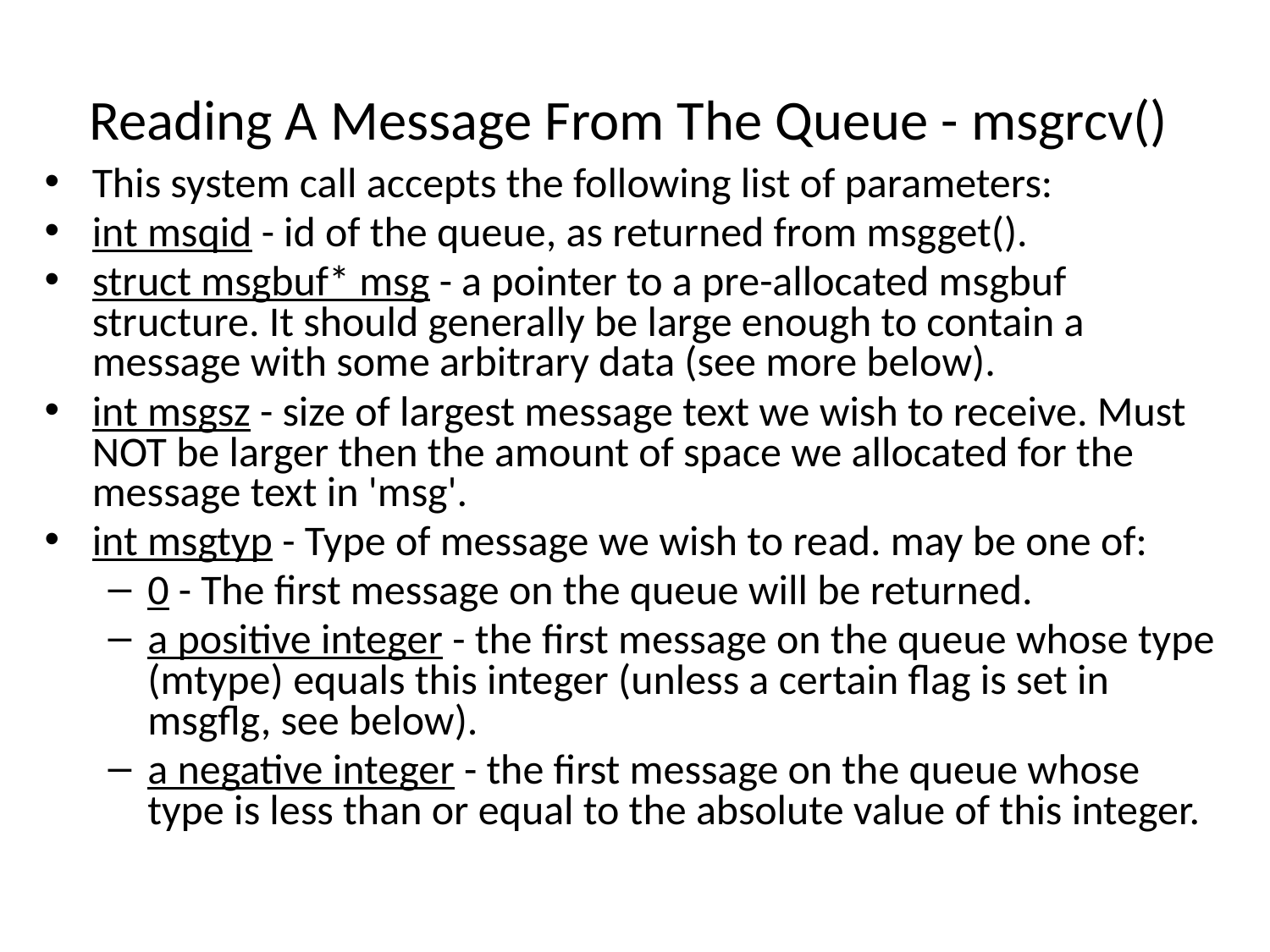

# Reading A Message From The Queue - msgrcv()
This system call accepts the following list of parameters:
int msqid - id of the queue, as returned from msgget().
struct msgbuf* msg - a pointer to a pre-allocated msgbuf structure. It should generally be large enough to contain a message with some arbitrary data (see more below).
int msgsz - size of largest message text we wish to receive. Must NOT be larger then the amount of space we allocated for the message text in 'msg'.
int msgtyp - Type of message we wish to read. may be one of:
0 - The first message on the queue will be returned.
a positive integer - the first message on the queue whose type (mtype) equals this integer (unless a certain flag is set in msgflg, see below).
a negative integer - the first message on the queue whose type is less than or equal to the absolute value of this integer.